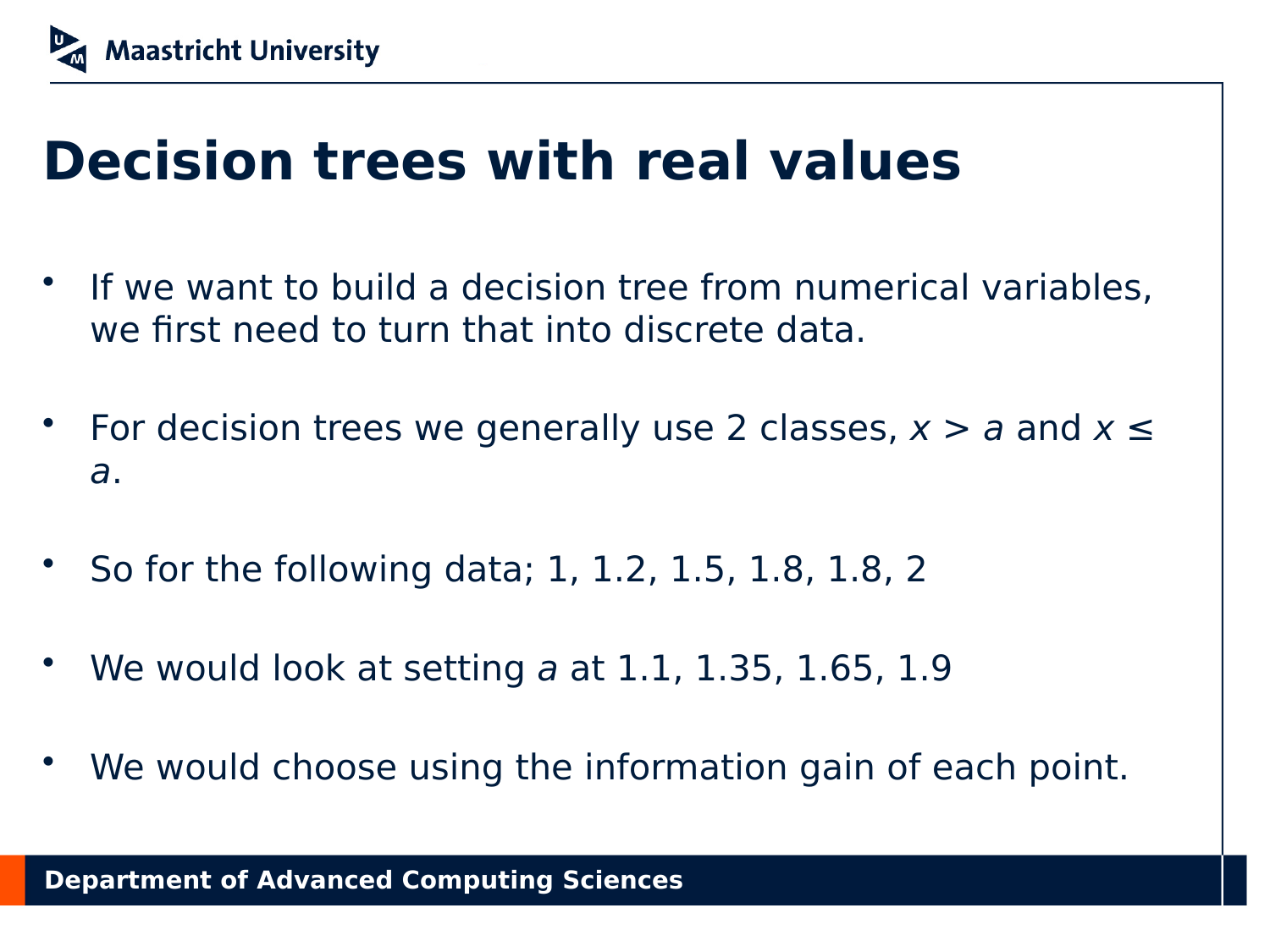

# Decision trees with real values
If we want to build a decision tree from numerical variables, we first need to turn that into discrete data.

For decision trees we generally use 2 classes, x > a and x ≤ a.

So for the following data; 1, 1.2, 1.5, 1.8, 1.8, 2

We would look at setting a at 1.1, 1.35, 1.65, 1.9

We would choose using the information gain of each point.